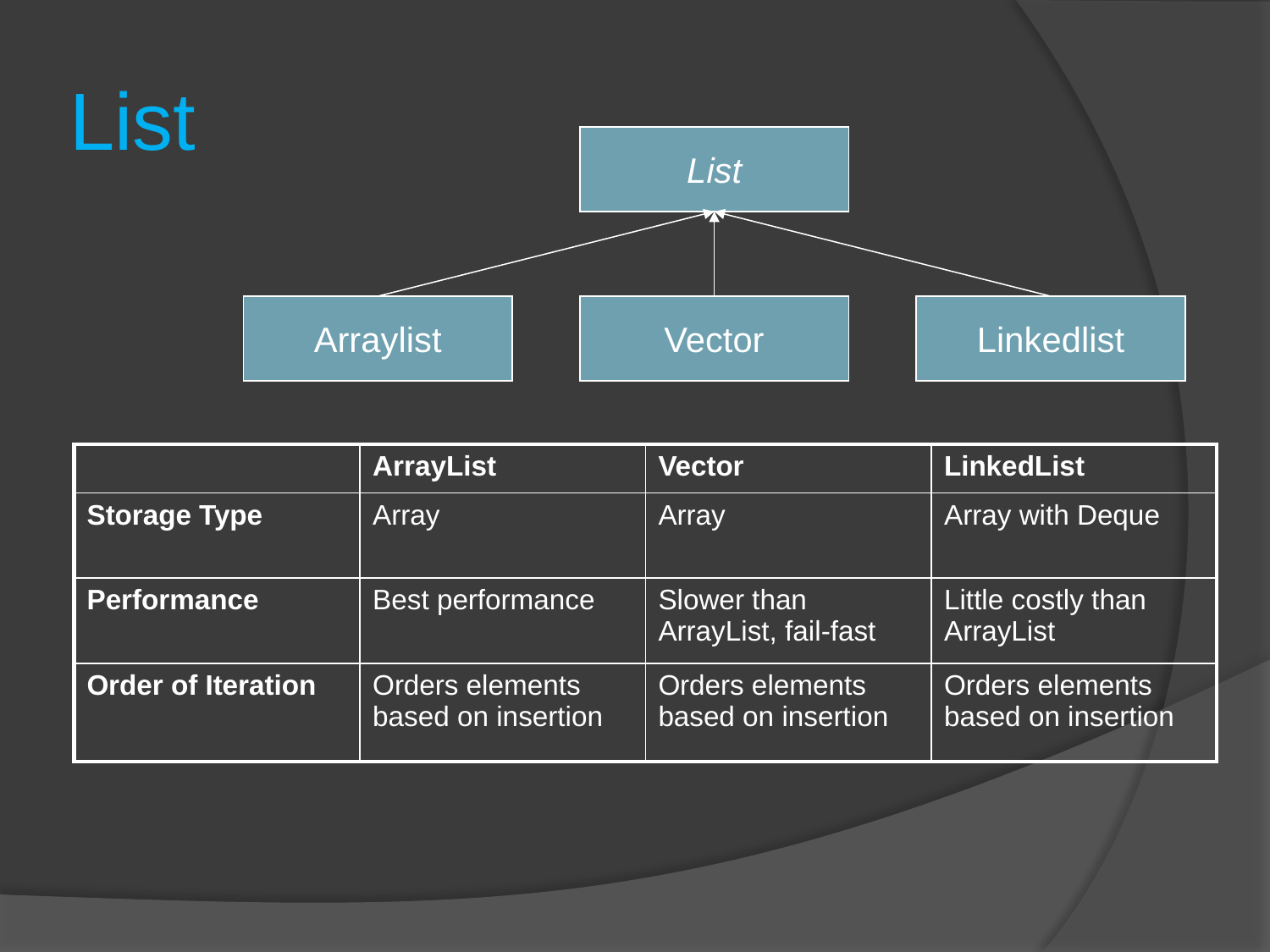

# List
List
Arraylist
Vector
Linkedlist
|  | ArrayList | Vector | LinkedList |
| --- | --- | --- | --- |
| Storage Type | Array | Array | Array with Deque |
| Performance | Best performance | Slower than ArrayList, fail-fast | Little costly than ArrayList |
| Order of Iteration | Orders elements based on insertion | Orders elements based on insertion | Orders elements based on insertion |